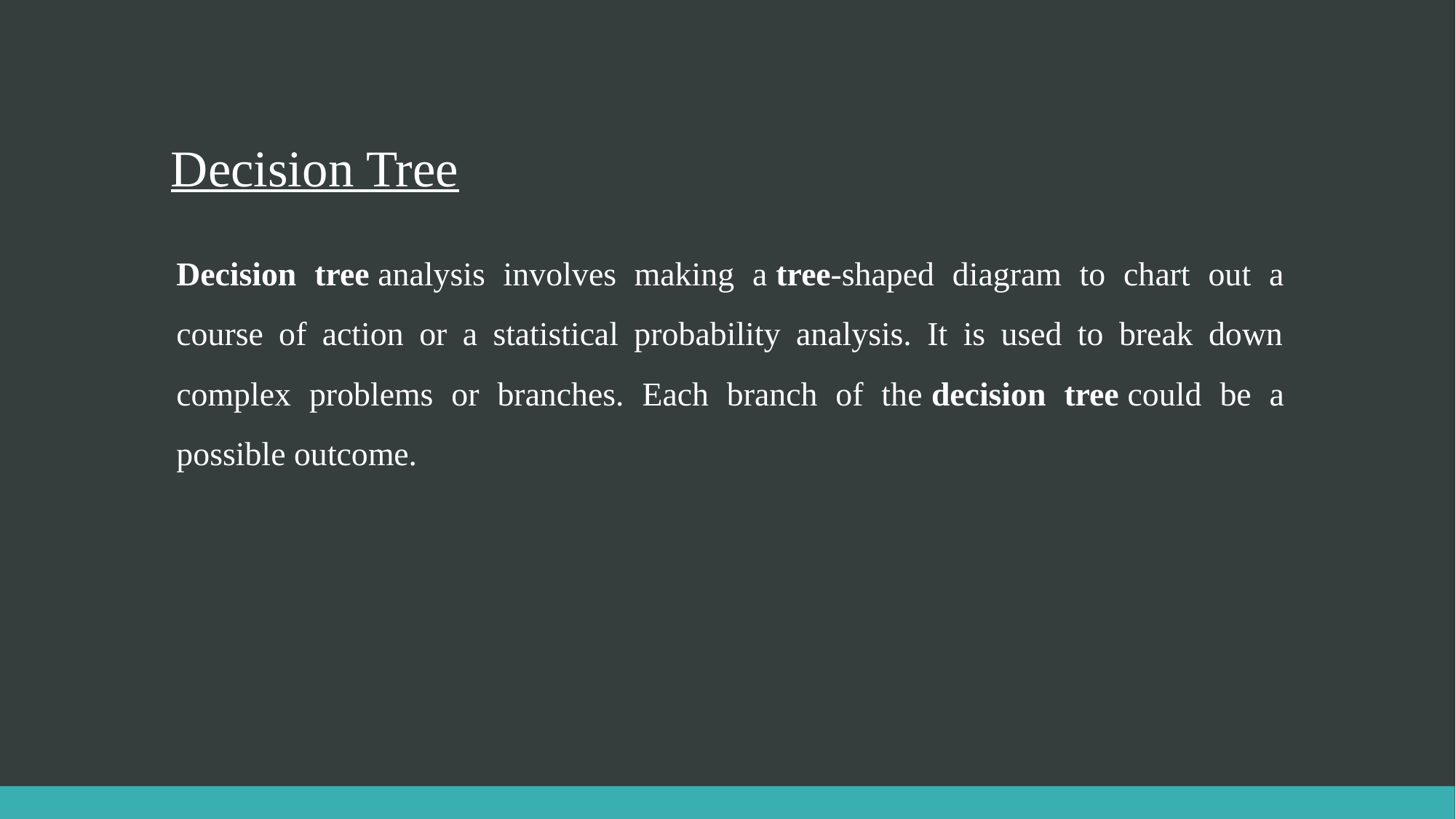

# Decision Tree
Decision tree analysis involves making a tree-shaped diagram to chart out a course of action or a statistical probability analysis. It is used to break down complex problems or branches. Each branch of the decision tree could be a possible outcome.